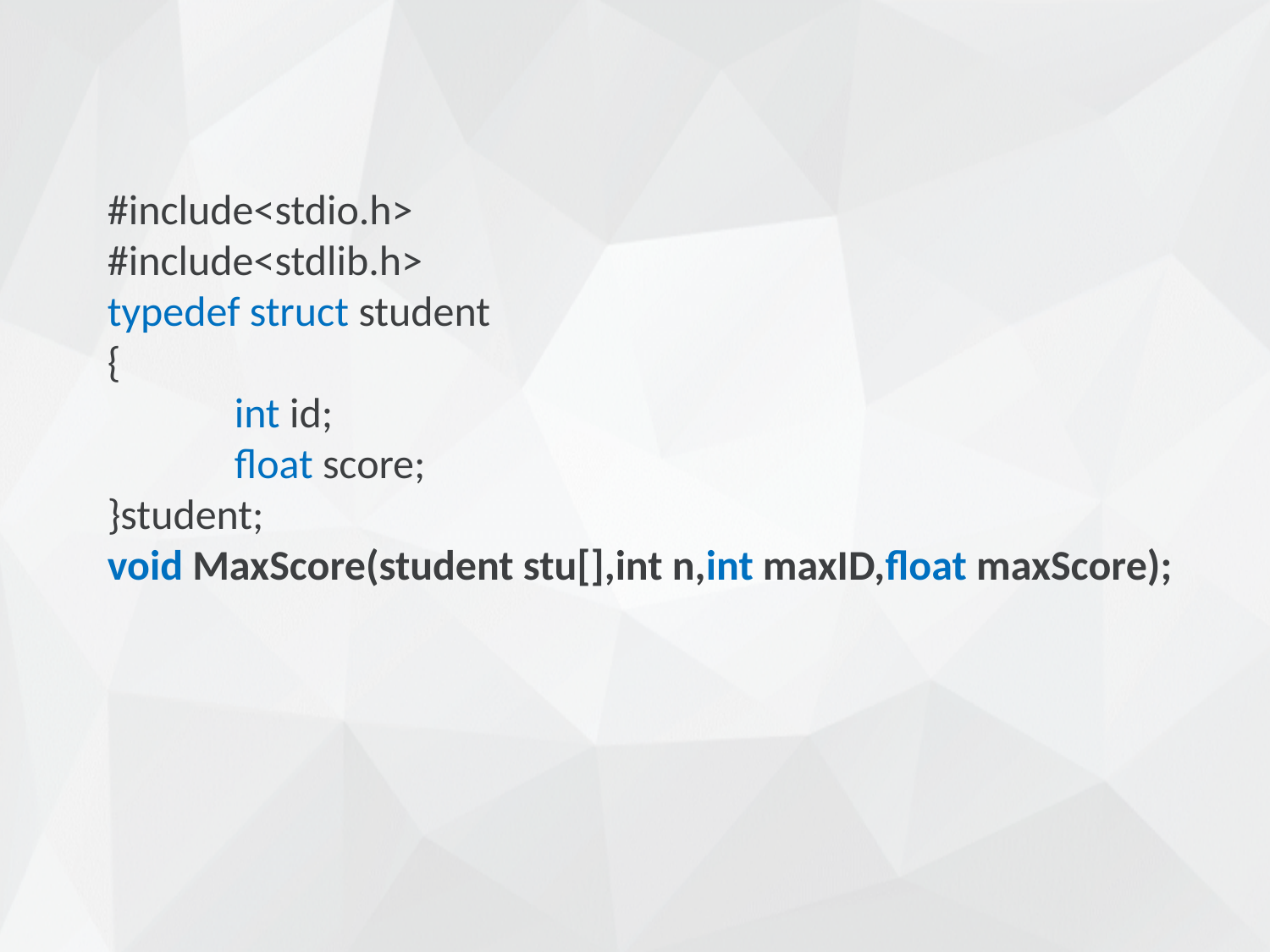

#include<stdio.h>
#include<stdlib.h>
typedef struct student
{
	int id;
	float score;
}student;
void MaxScore(student stu[],int n,int maxID,float maxScore);